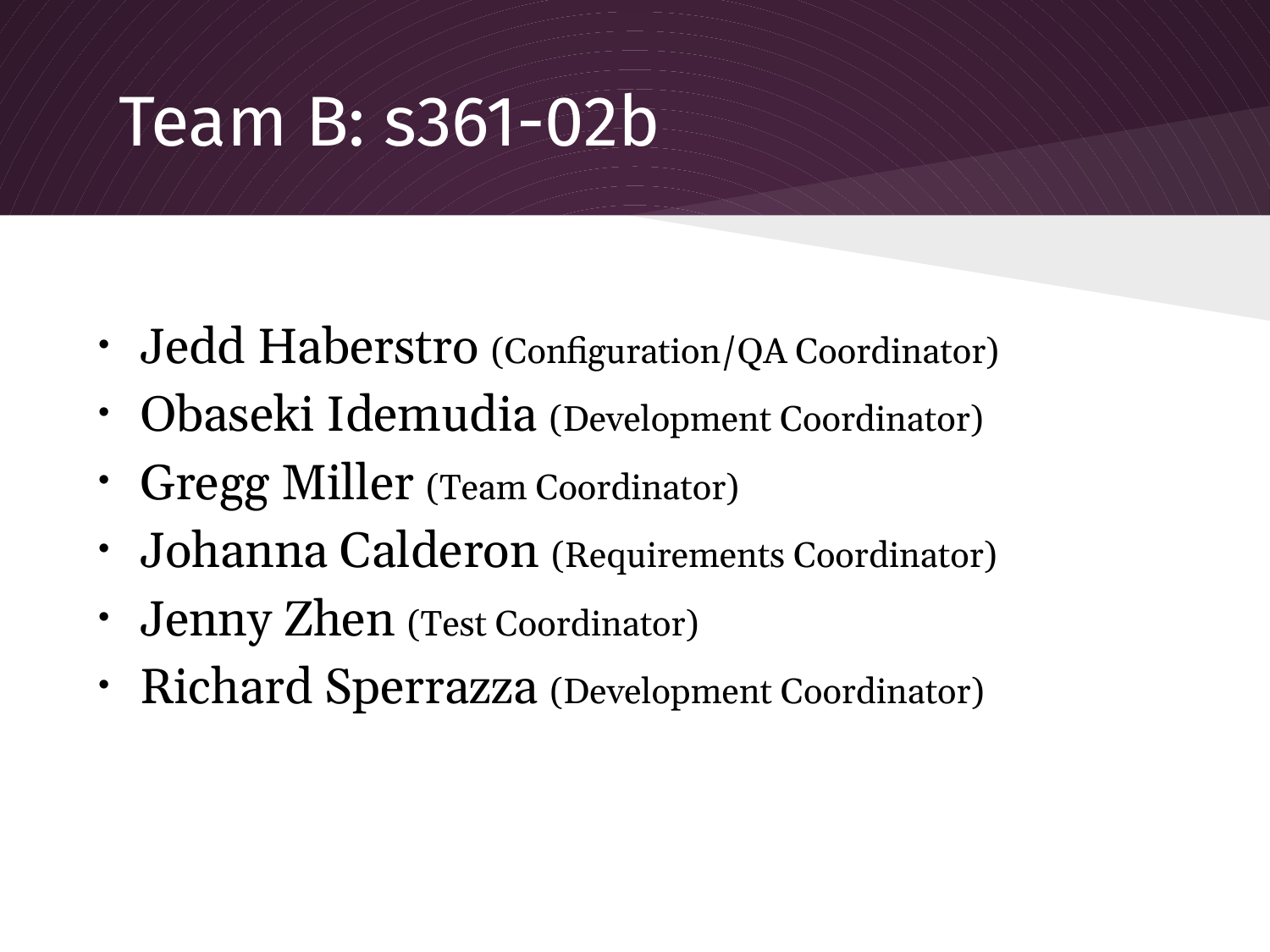

# Team B: s361-02b
Jedd Haberstro (Configuration/QA Coordinator)
Obaseki Idemudia (Development Coordinator)
Gregg Miller (Team Coordinator)
Johanna Calderon (Requirements Coordinator)
Jenny Zhen (Test Coordinator)
Richard Sperrazza (Development Coordinator)